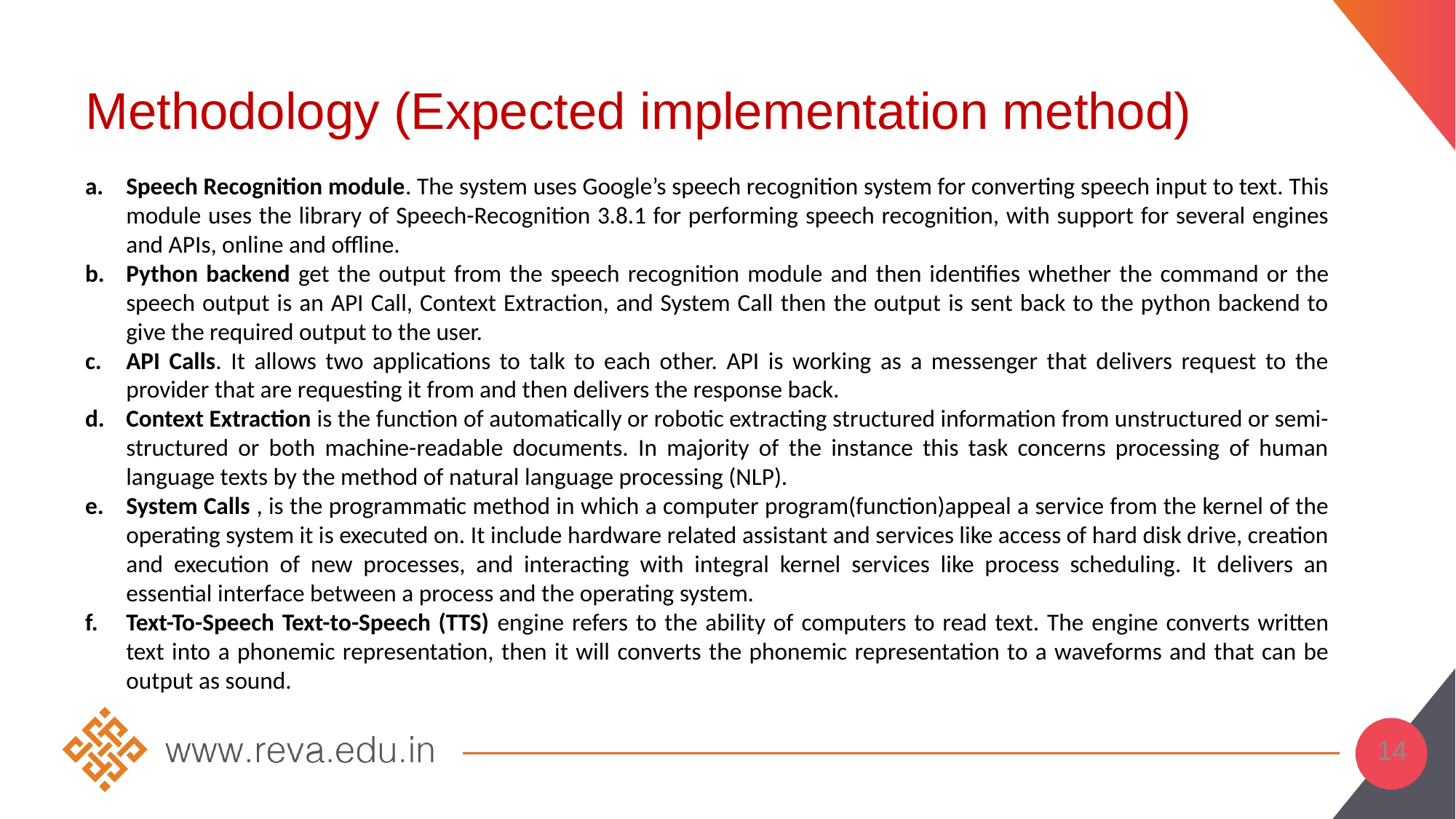

Methodology (Expected implementation method)
Speech Recognition module. The system uses Google’s speech recognition system for converting speech input to text. This module uses the library of Speech-Recognition 3.8.1 for performing speech recognition, with support for several engines and APIs, online and offline.
Python backend get the output from the speech recognition module and then identifies whether the command or the speech output is an API Call, Context Extraction, and System Call then the output is sent back to the python backend to give the required output to the user.
API Calls. It allows two applications to talk to each other. API is working as a messenger that delivers request to the provider that are requesting it from and then delivers the response back.
Context Extraction is the function of automatically or robotic extracting structured information from unstructured or semi-structured or both machine-readable documents. In majority of the instance this task concerns processing of human language texts by the method of natural language processing (NLP).
System Calls , is the programmatic method in which a computer program(function)appeal a service from the kernel of the operating system it is executed on. It include hardware related assistant and services like access of hard disk drive, creation and execution of new processes, and interacting with integral kernel services like process scheduling. It delivers an essential interface between a process and the operating system.
Text-To-Speech Text-to-Speech (TTS) engine refers to the ability of computers to read text. The engine converts written text into a phonemic representation, then it will converts the phonemic representation to a waveforms and that can be output as sound.
14